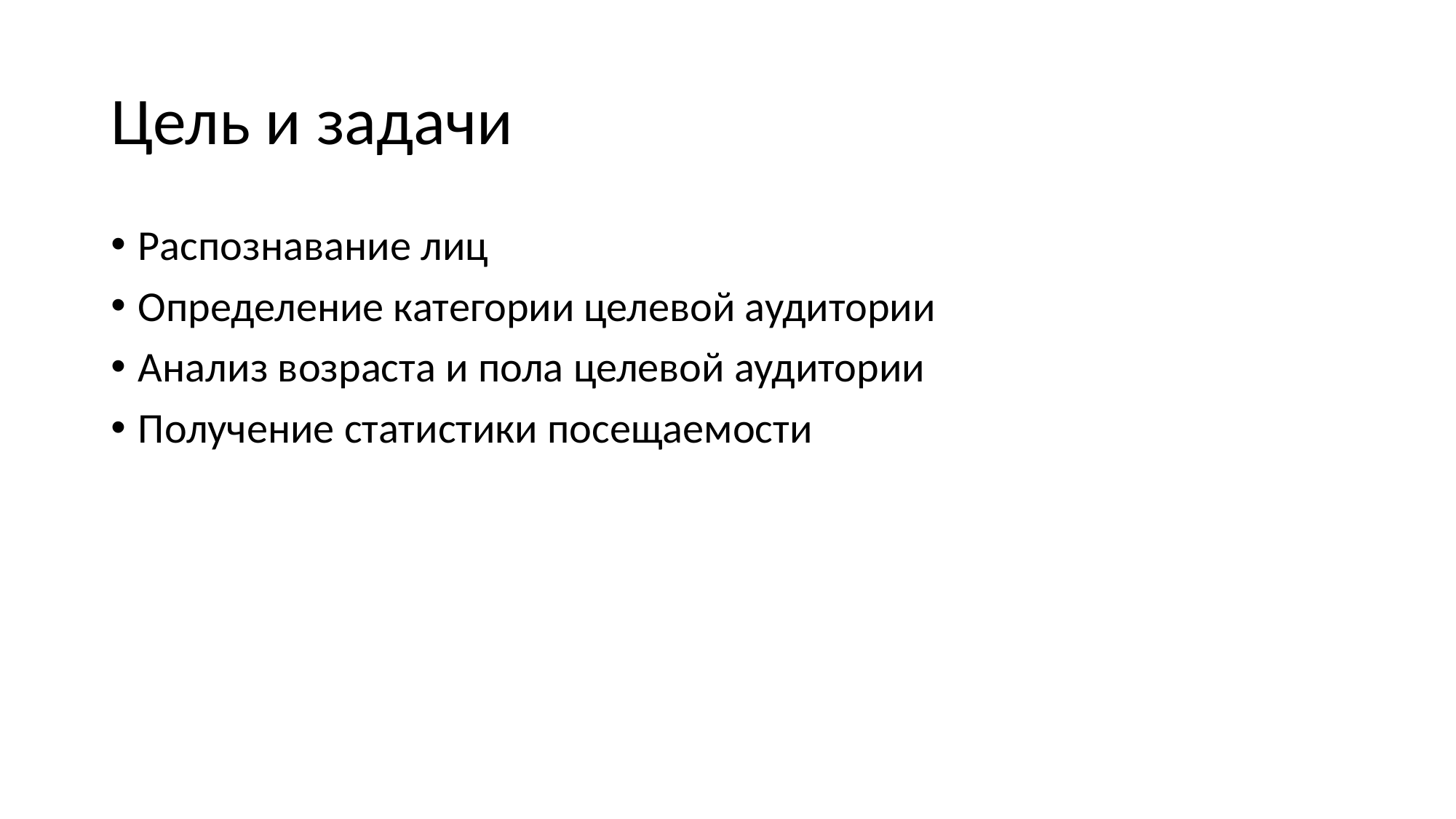

# Цель и задачи
Распознавание лиц
Определение категории целевой аудитории
Анализ возраста и пола целевой аудитории
Получение статистики посещаемости